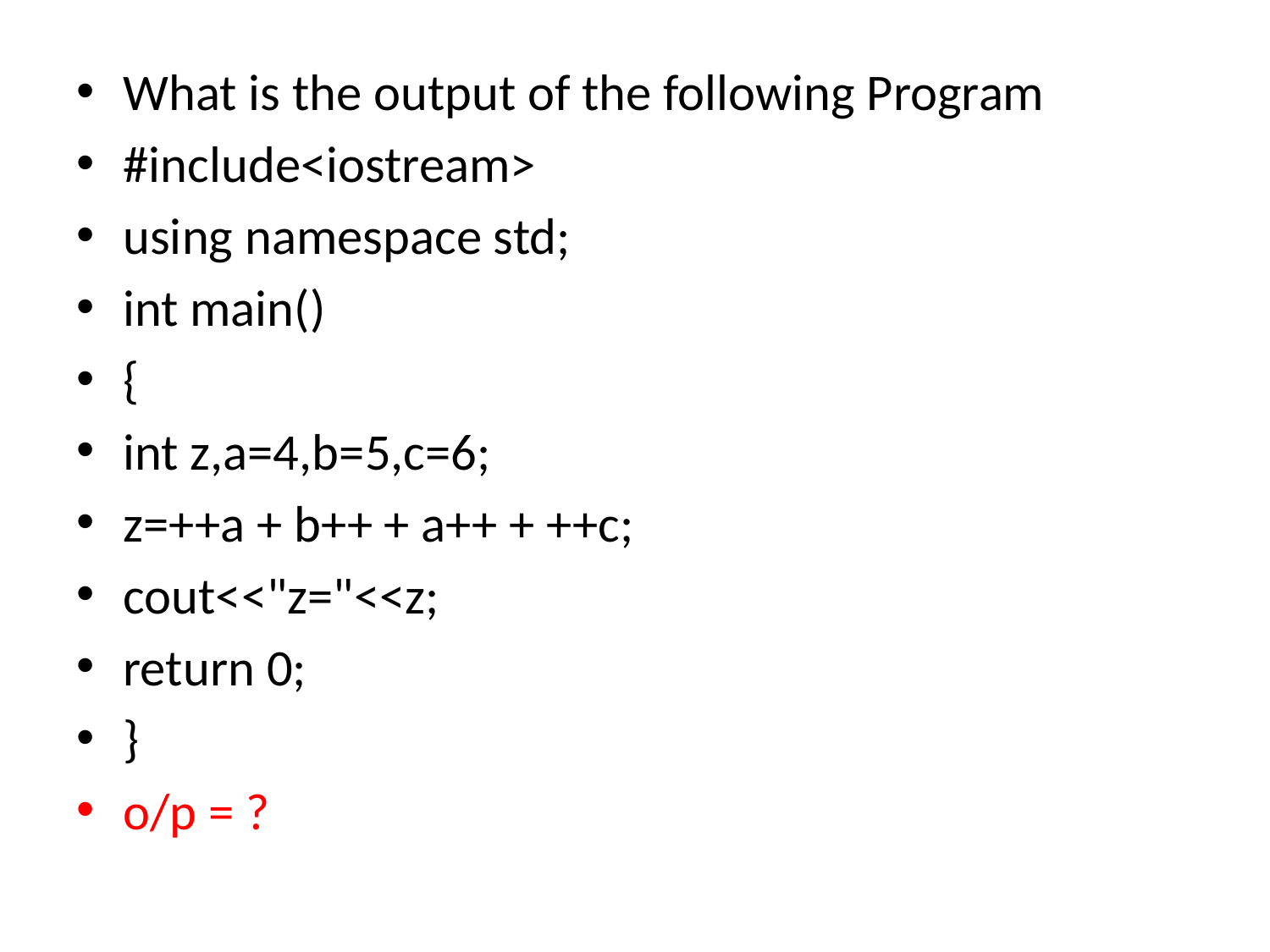

What is the output of the following Program
#include<iostream>
using namespace std;
int main()
{
int z,a=4,b=5,c=6;
z=++a + b++ + a++ + ++c;
cout<<"z="<<z;
return 0;
}
o/p = ?